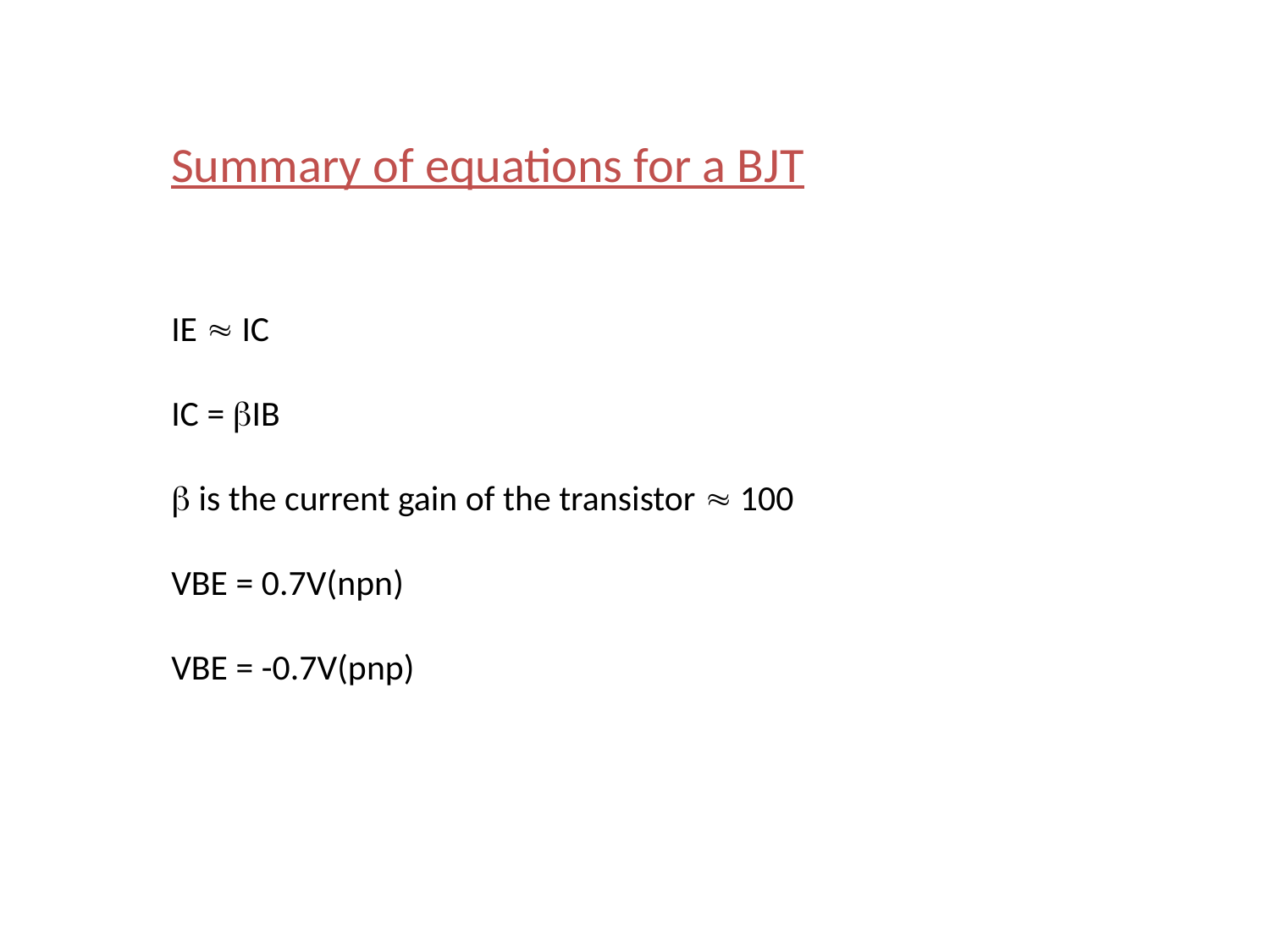

Summary of equations for a BJT
IE ≈ IC

IC = βIB

β is the current gain of the transistor ≈ 100

VBE = 0.7V(npn)

VBE = -0.7V(pnp)